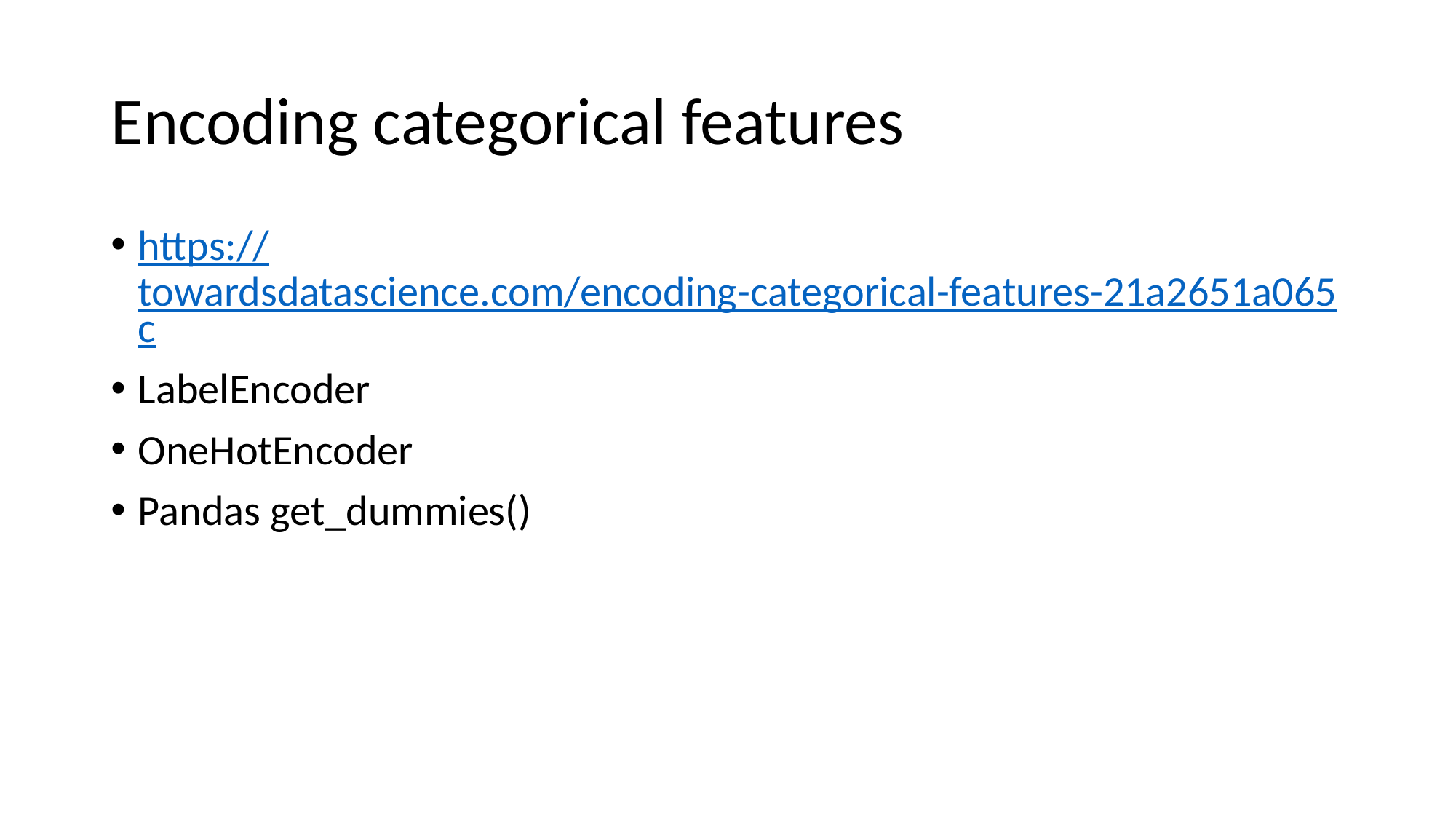

# Encoding categorical features
https://towardsdatascience.com/encoding-categorical-features-21a2651a065c
LabelEncoder
OneHotEncoder
Pandas get_dummies()